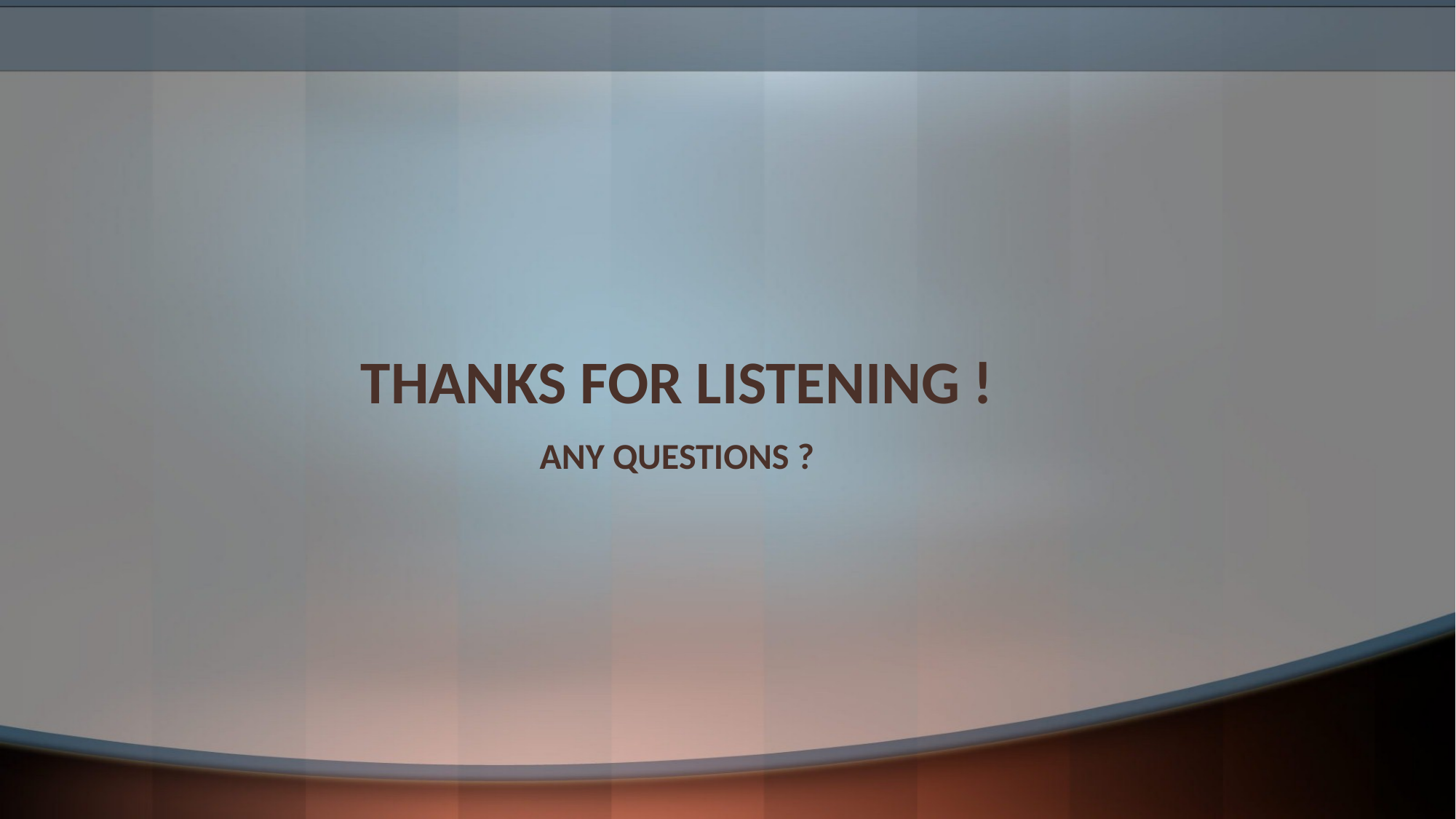

# THANKS FOR LISTENING ! ANY QUESTIONS ?